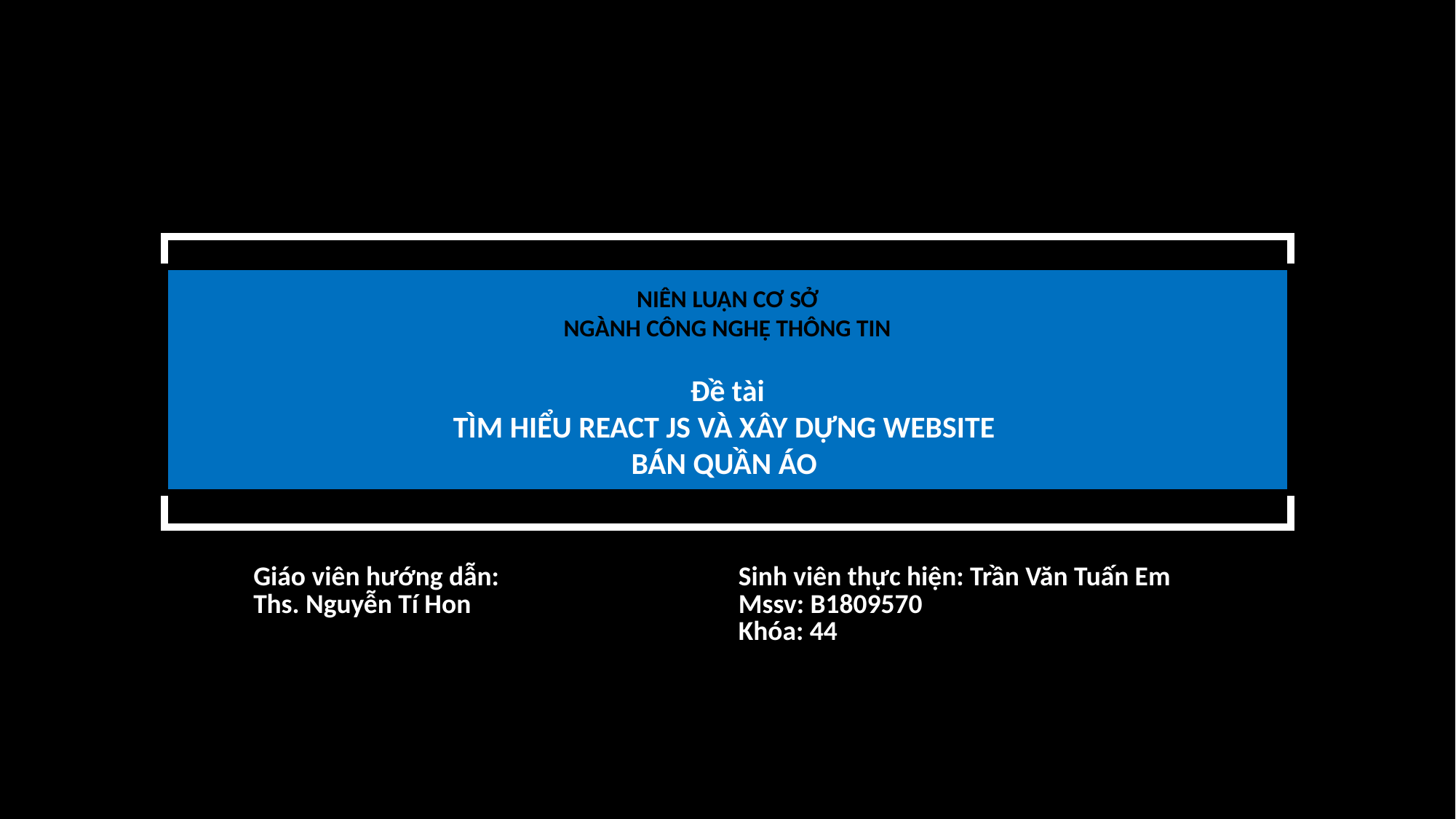

NIÊN LUẬN CƠ SỞ
NGÀNH CÔNG NGHỆ THÔNG TIN

Đề tài
TÌM HIỂU REACT JS VÀ XÂY DỰNG WEBSITE
BÁN QUẦN ÁO

| Giáo viên hướng dẫn: Ths. Nguyễn Tí Hon | Sinh viên thực hiện: Trần Văn Tuấn Em Mssv: B1809570 Khóa: 44 |
| --- | --- |